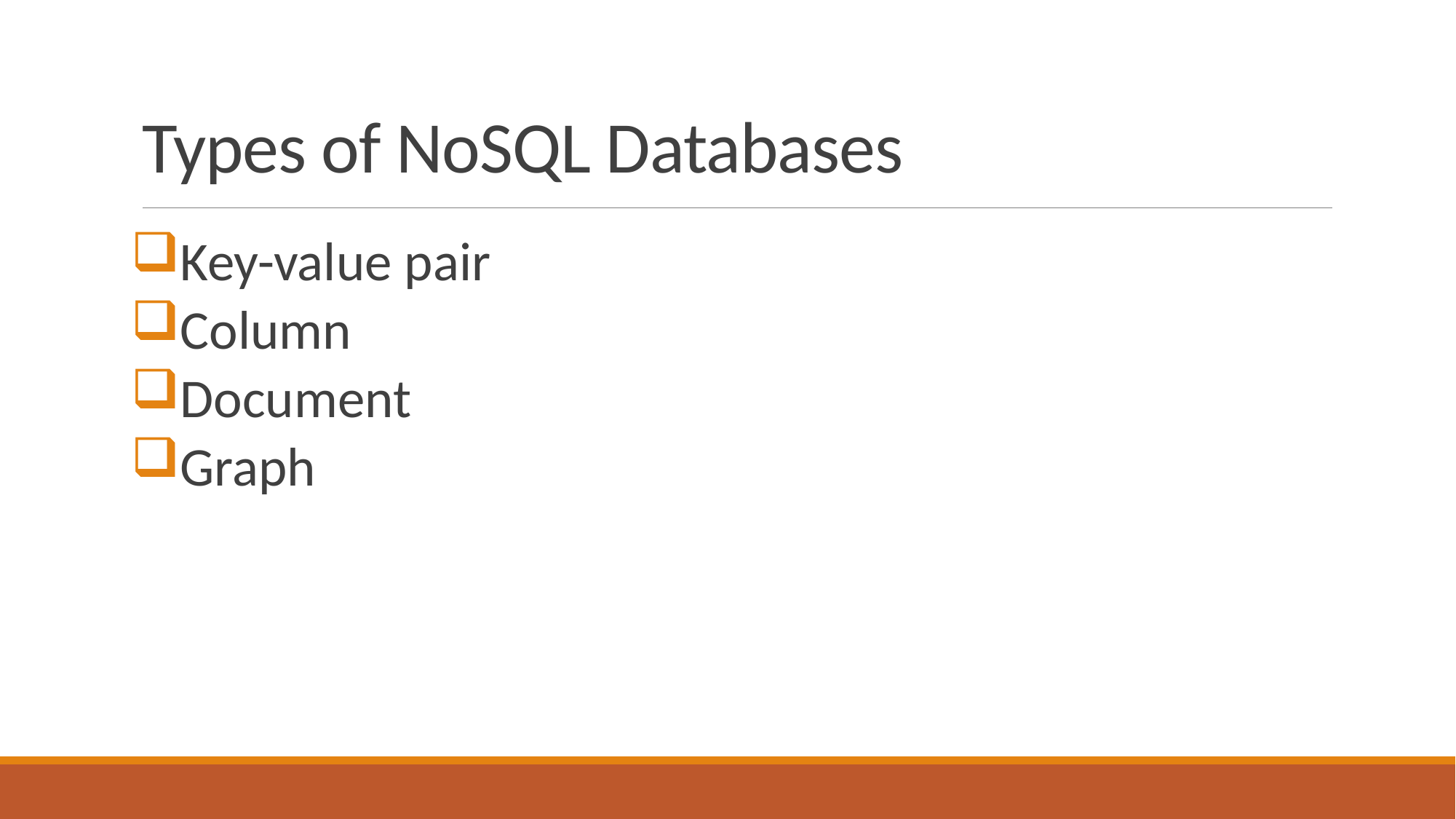

# Types of NoSQL Databases
Key-value pair
Column
Document
Graph